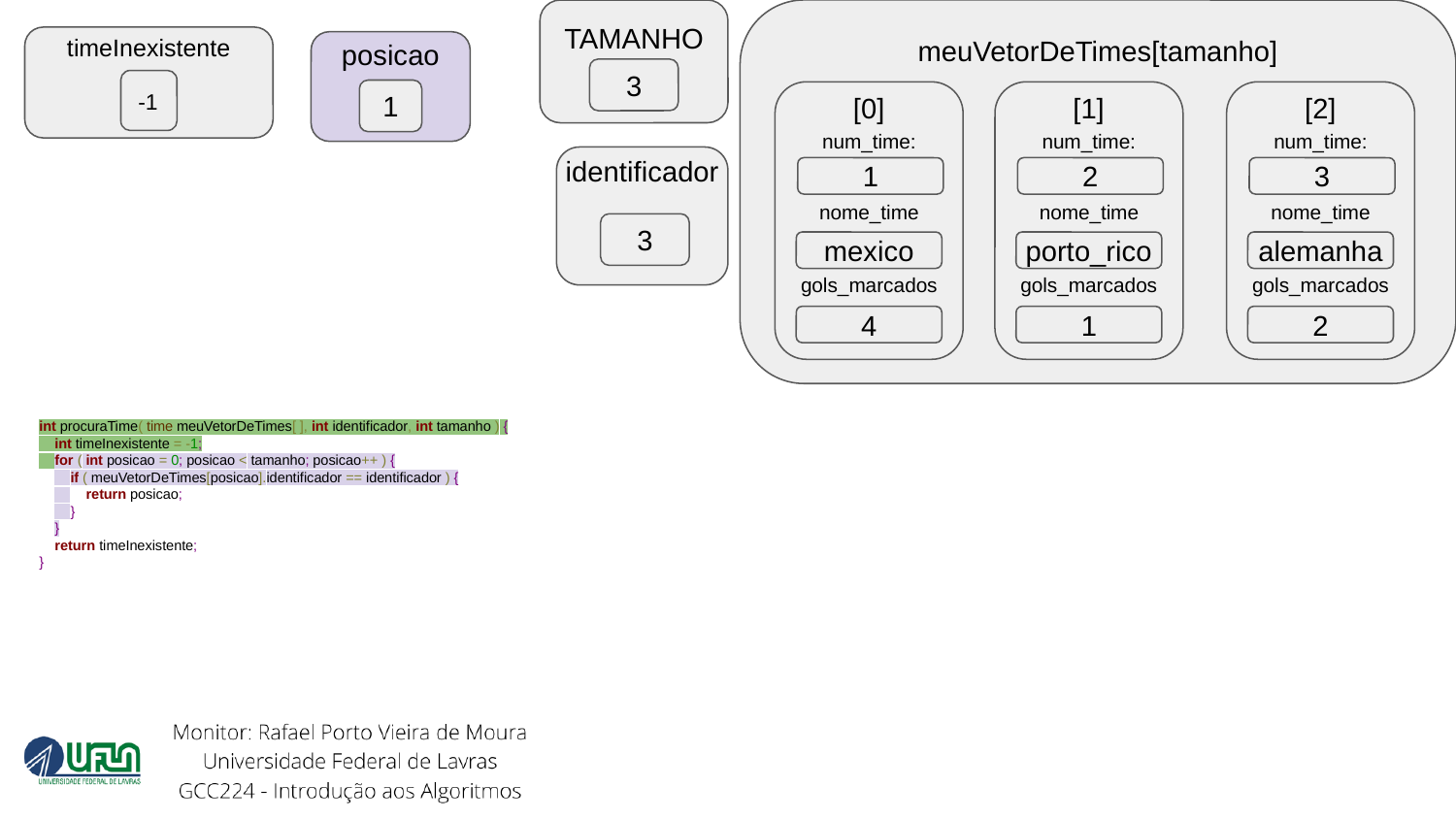

TAMANHO
meuVetorDeTimes[tamanho]
timeInexistente
posicao
3
-1
1
[0]

num_time:

nome_time

gols_marcados
[1]

num_time:

nome_time

gols_marcados
[2]

num_time:

nome_time

gols_marcados
identificador
1
2
3

3
mexico
porto_rico
alemanha

4
1
2
int procuraTime( time meuVetorDeTimes[ ], int identificador, int tamanho ) {
    int timeInexistente = -1;
    for ( int posicao = 0; posicao < tamanho; posicao++ ) {
        if ( meuVetorDeTimes[posicao].identificador == identificador ) {
            return posicao;
        }
    }
    return timeInexistente;
}